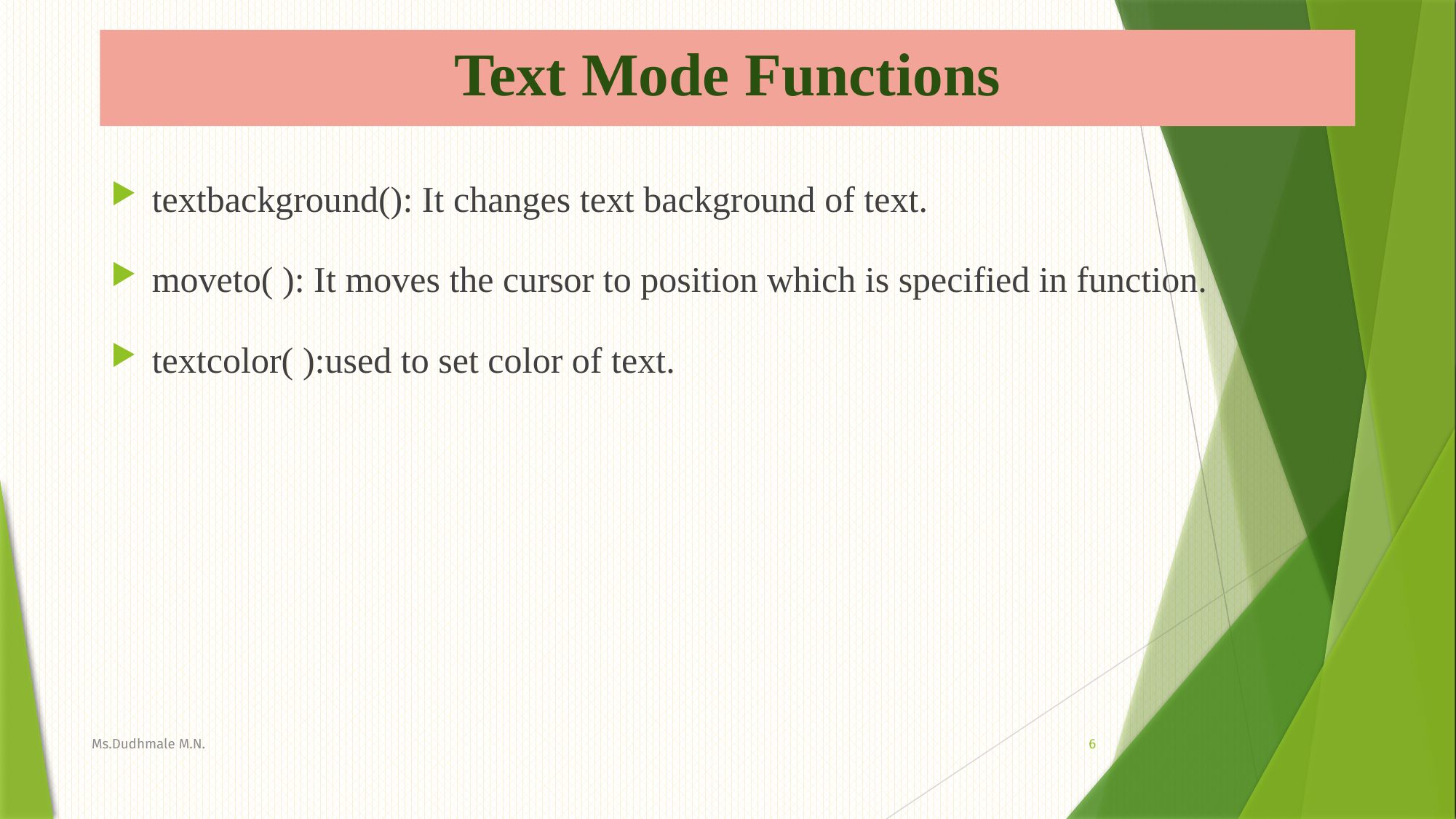

# Text Mode Functions
textbackground(): It changes text background of text.
moveto( ): It moves the cursor to position which is specified in function.
textcolor( ):used to set color of text.

Ms.Dudhmale M.N.
6